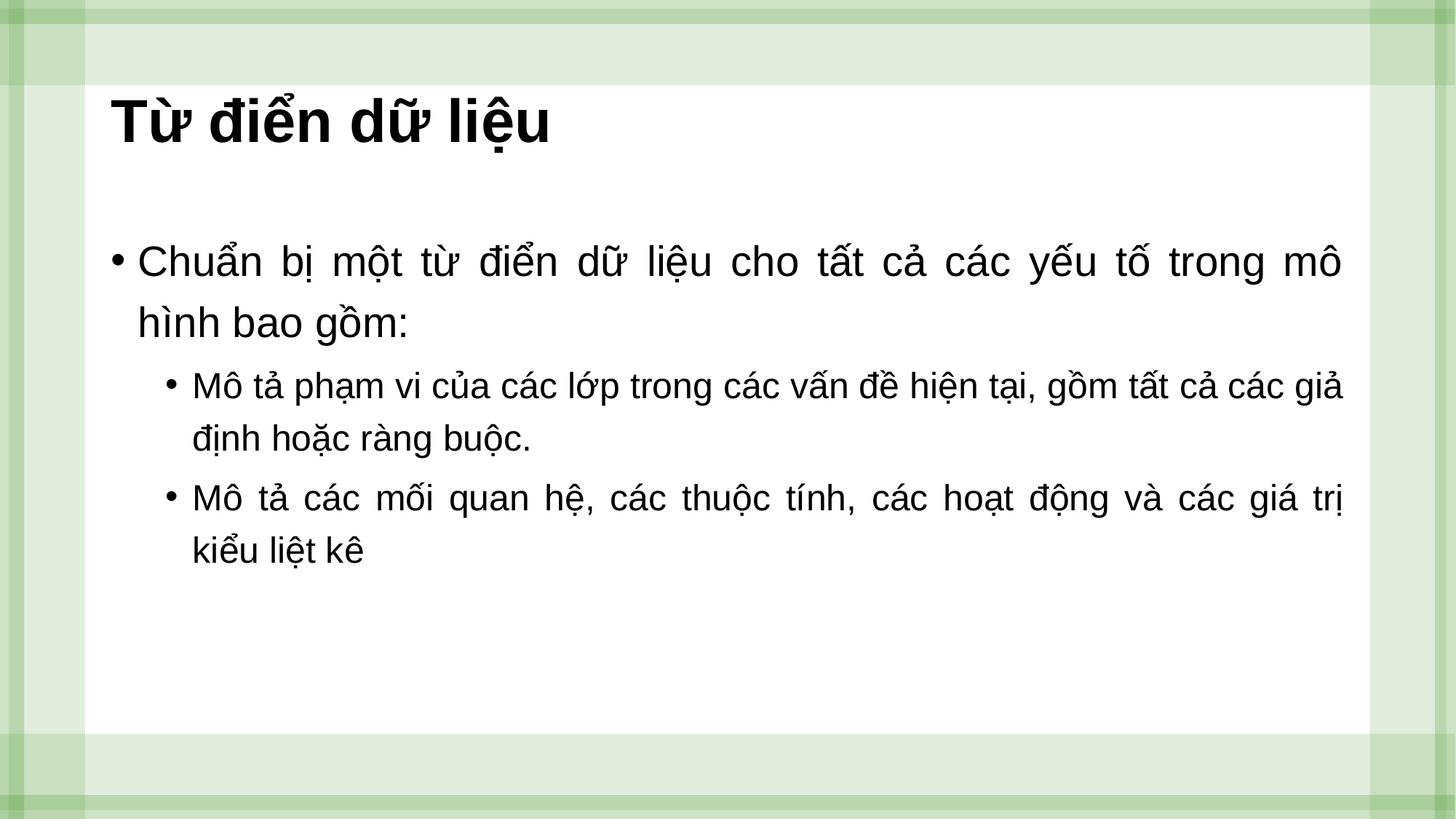

# Từ điển dữ liệu
Chuẩn bị một từ điển dữ liệu cho tất cả các yếu tố trong mô hình bao gồm:
Mô tả phạm vi của các lớp trong các vấn đề hiện tại, gồm tất cả các giả định hoặc ràng buộc.
Mô tả các mối quan hệ, các thuộc tính, các hoạt động và các giá trị kiểu liệt kê